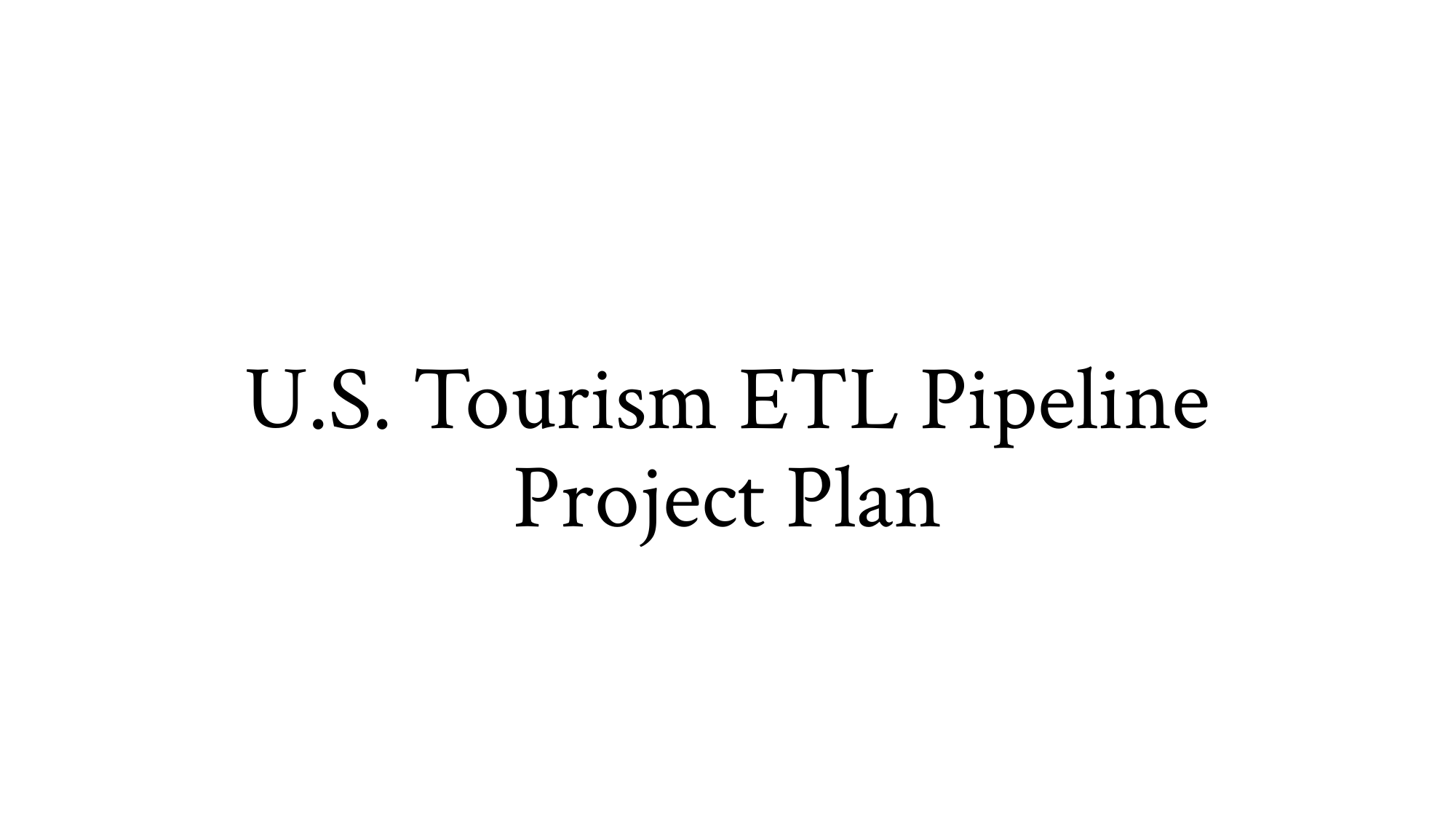

# U.S. Tourism ETL Pipeline Project Plan